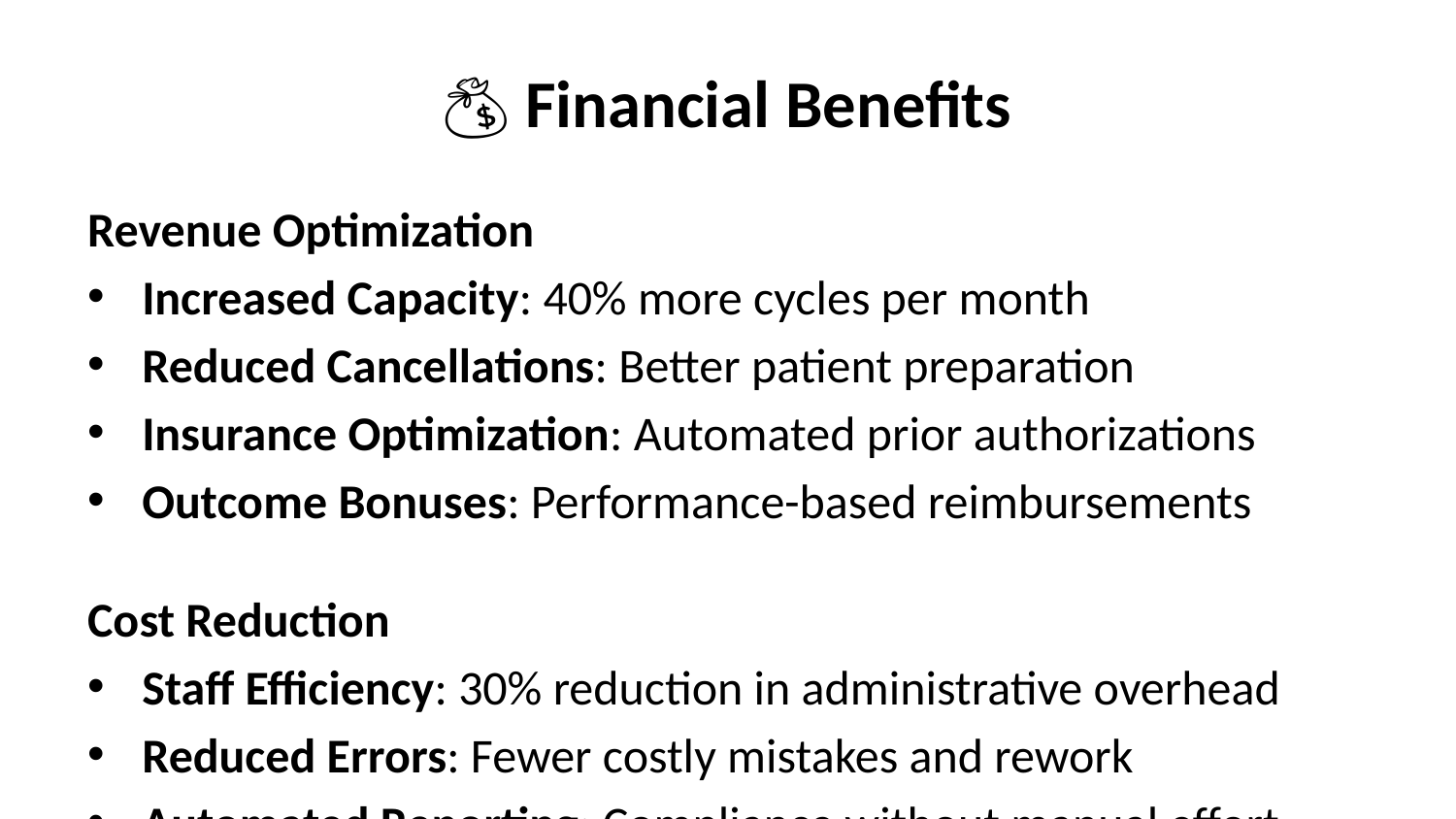

# 💰 Financial Benefits
Revenue Optimization
Increased Capacity: 40% more cycles per month
Reduced Cancellations: Better patient preparation
Insurance Optimization: Automated prior authorizations
Outcome Bonuses: Performance-based reimbursements
Cost Reduction
Staff Efficiency: 30% reduction in administrative overhead
Reduced Errors: Fewer costly mistakes and rework
Automated Reporting: Compliance without manual effort
Predictable Costs: Transparent subscription pricing
ROI Analysis
Annual Investment: $180,000
Annual Savings: $750,000
Net Benefit: $570,000
ROI: 317%
Payback Period: 3.5 months